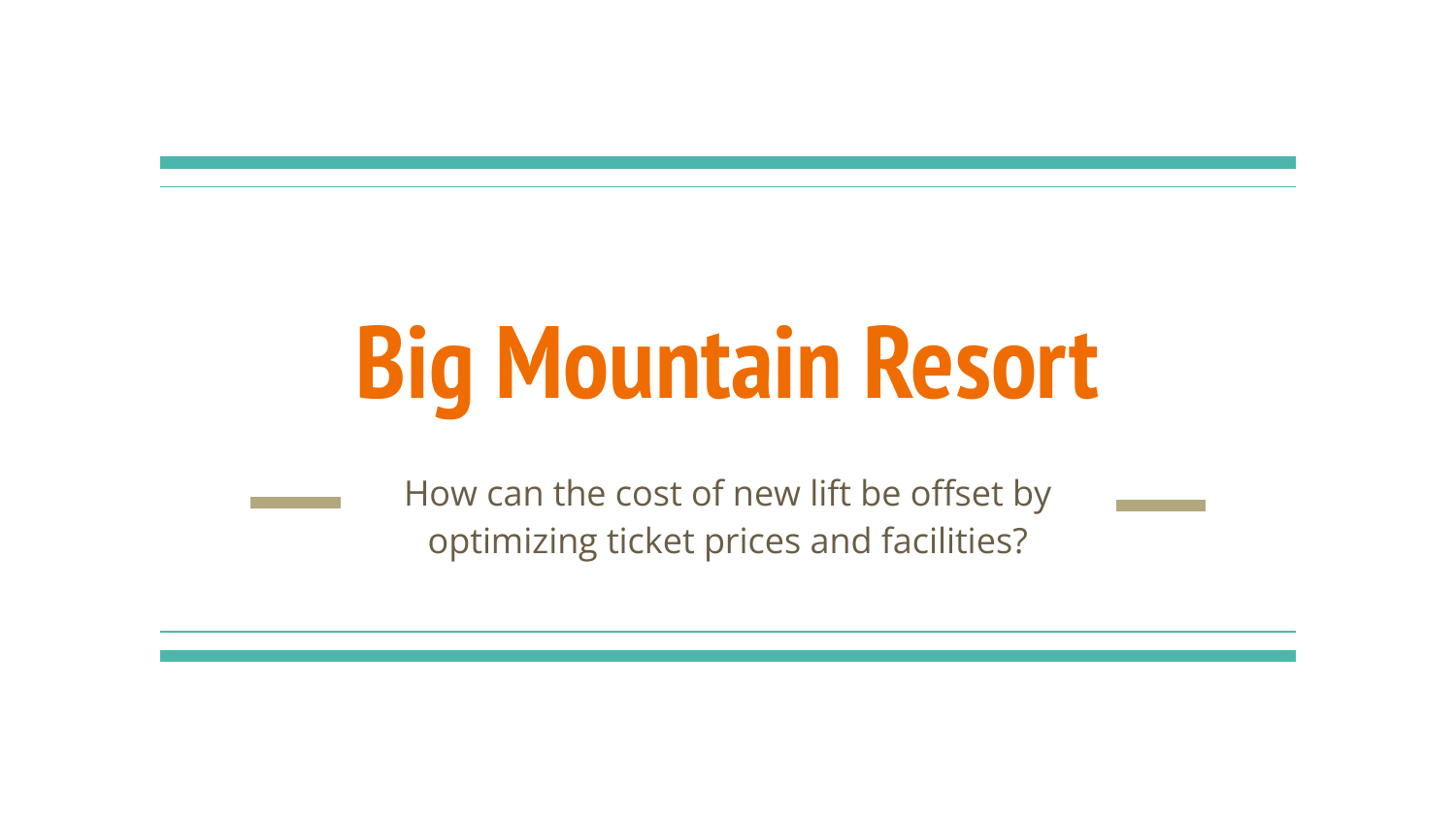

# Big Mountain Resort
How can the cost of new lift be offset by optimizing ticket prices and facilities?